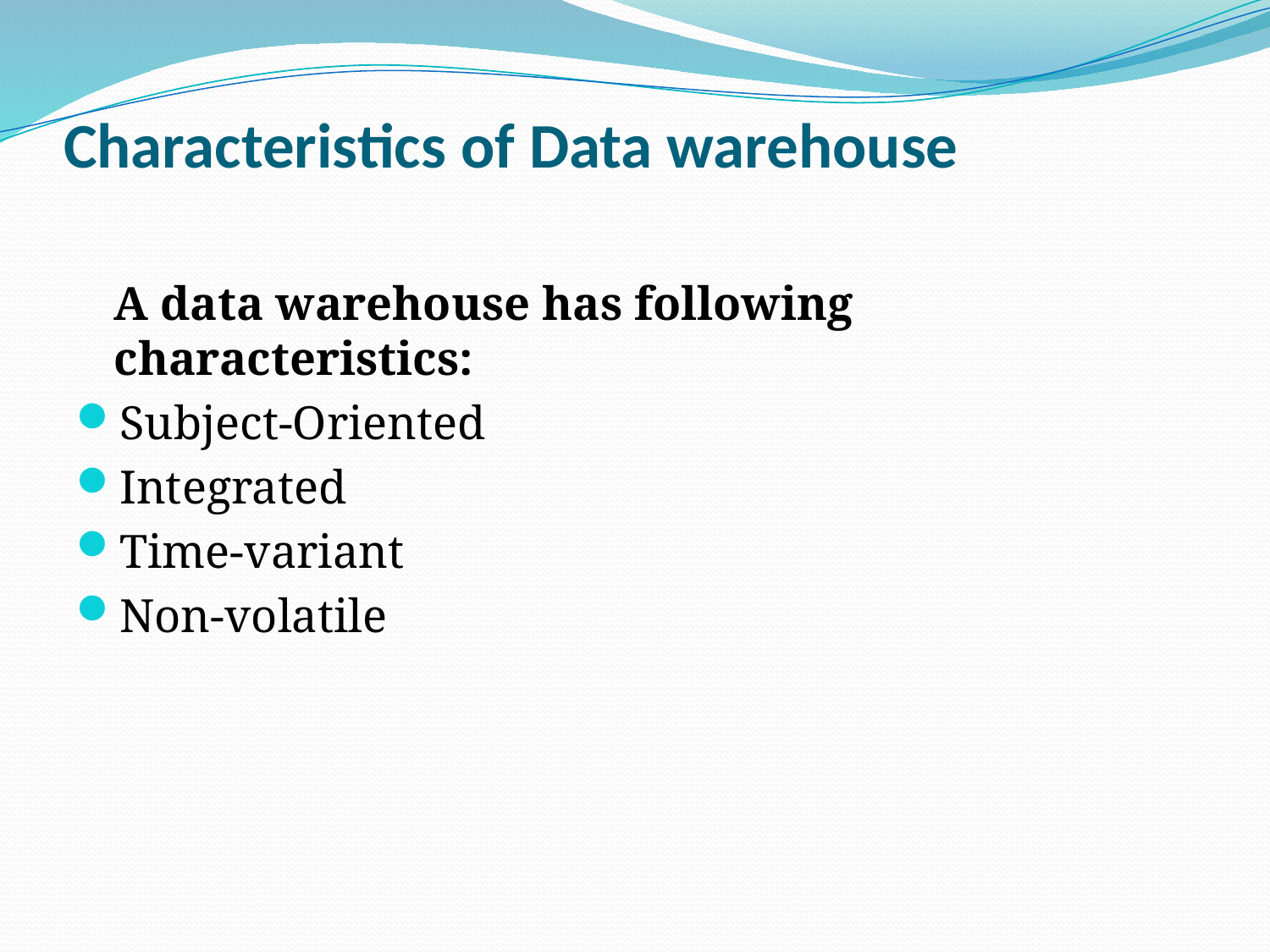

# Characteristics of Data warehouse
	A data warehouse has following characteristics:
Subject-Oriented
Integrated
Time-variant
Non-volatile